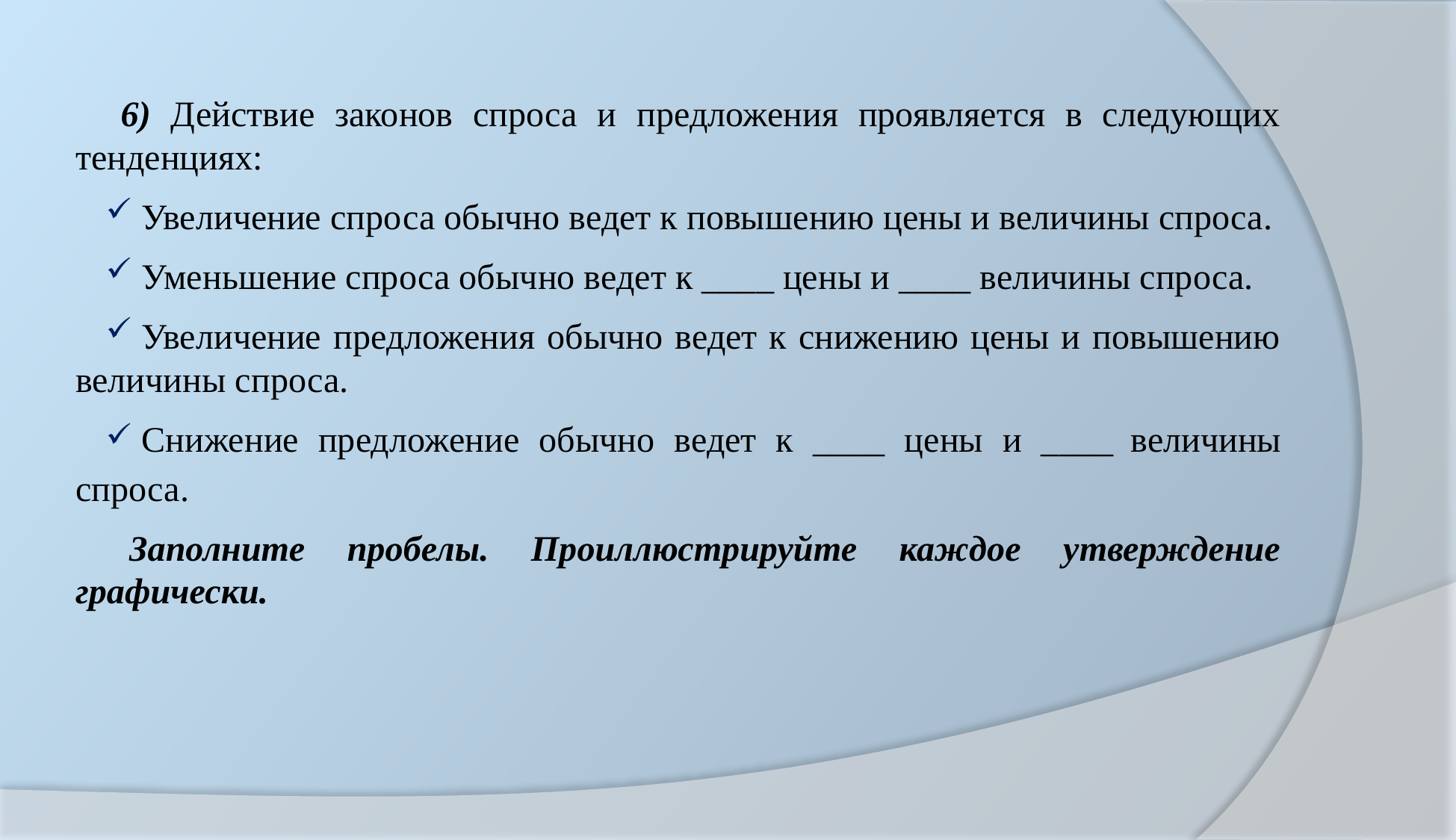

6) Действие законов спроса и предложения проявляется в следующих тенденциях:
Увеличение спроса обычно ведет к повышению цены и величины спроса.
Уменьшение спроса обычно ведет к ____ цены и ____ величины спроса.
Увеличение предложения обычно ведет к снижению цены и повышению величины спроса.
Снижение предложение обычно ведет к ____ цены и ____ величины спроса.
Заполните пробелы. Проиллюстрируйте каждое утверждение графически.